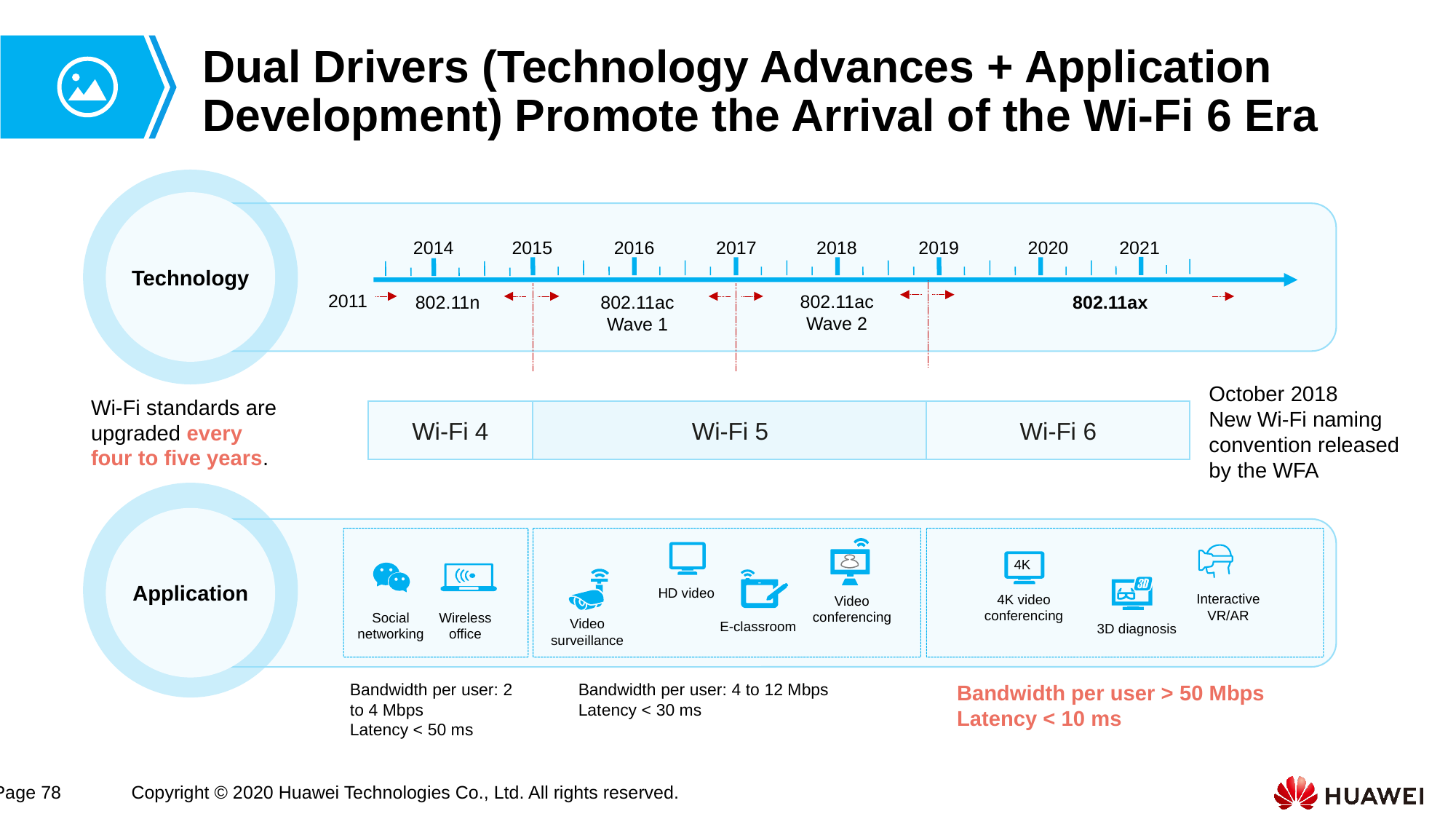

# Dual Drivers (Technology Advances + Application Development) Promote the Arrival of the Wi-Fi 6 Era

Technology

2014
2015
2016
2017
2018
2019
2020
2021

2011
802.11ac Wave 2
802.11n
802.11ac Wave 1
802.11ax
October 2018
New Wi-Fi naming convention released by the WFA
Wi-Fi standards are upgraded every four to five years.
Wi-Fi 4
Wi-Fi 5
Wi-Fi 6

Application

Interactive VR/AR
4K

HD video
4K video conferencing
Video conferencing
Social networking
Wireless office
Video surveillance
E-classroom
3D diagnosis
Bandwidth per user: 2 to 4 Mbps
Latency < 50 ms
Bandwidth per user: 4 to 12 Mbps
Latency < 30 ms
Bandwidth per user > 50 Mbps
Latency < 10 ms